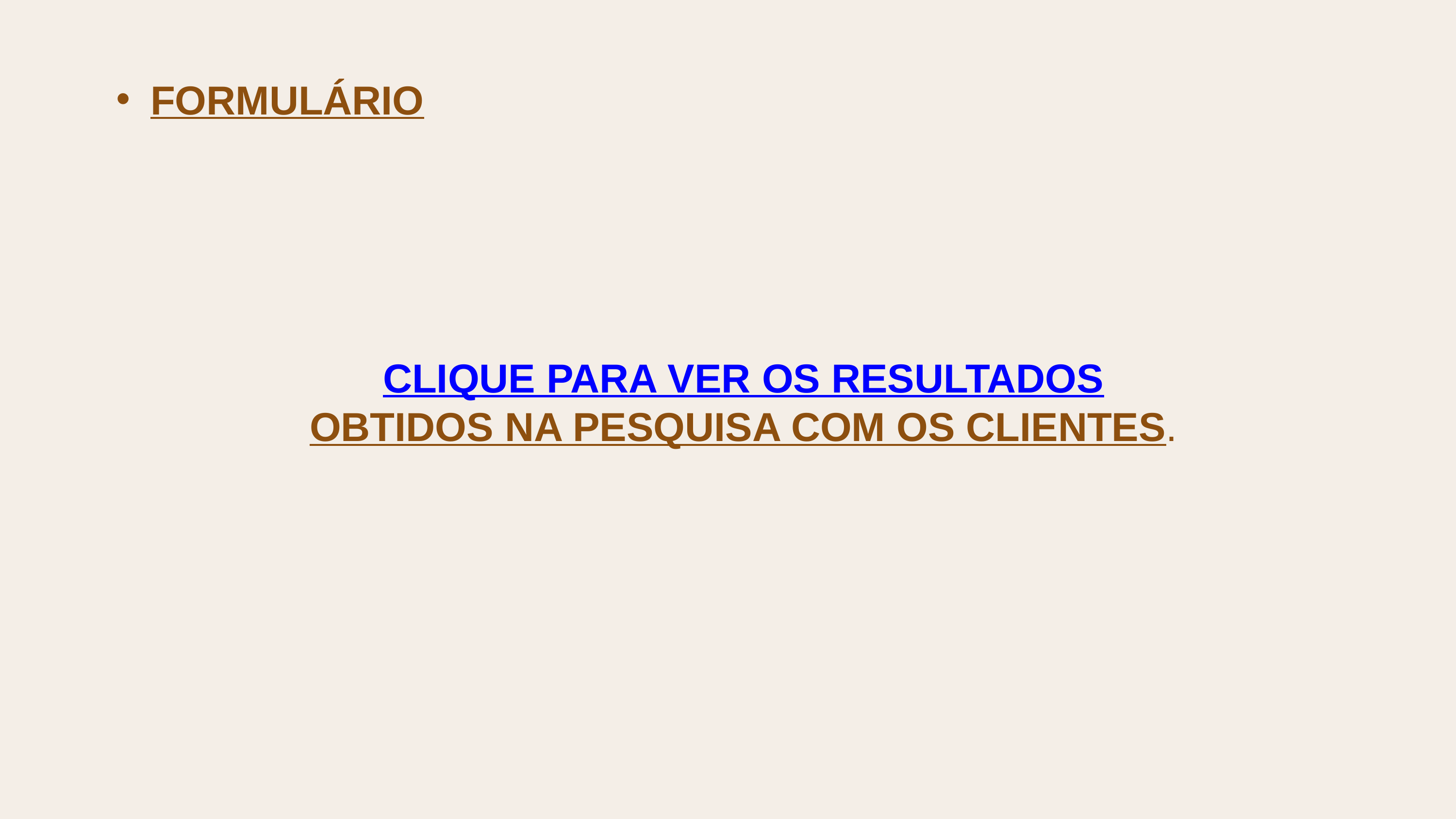

FORMULÁRIO
CLIQUE PARA VER OS RESULTADOS
OBTIDOS NA PESQUISA COM OS CLIENTES.